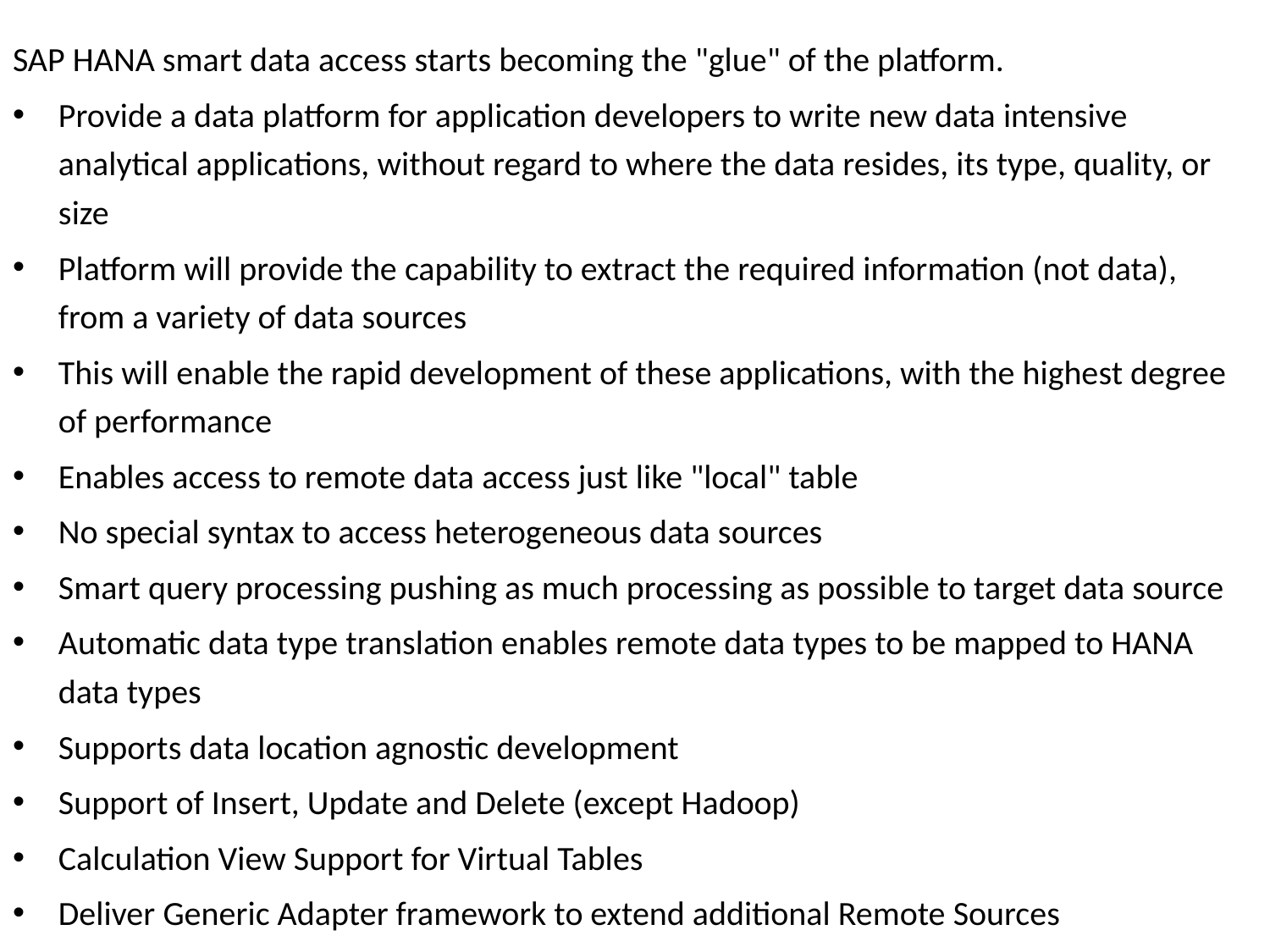

SAP HANA smart data access starts becoming the "glue" of the platform.
Provide a data platform for application developers to write new data intensive analytical applications, without regard to where the data resides, its type, quality, or size
Platform will provide the capability to extract the required information (not data), from a variety of data sources
This will enable the rapid development of these applications, with the highest degree of performance
Enables access to remote data access just like "local" table
No special syntax to access heterogeneous data sources
Smart query processing pushing as much processing as possible to target data source
Automatic data type translation enables remote data types to be mapped to HANA data types
Supports data location agnostic development
Support of Insert, Update and Delete (except Hadoop)
Calculation View Support for Virtual Tables
Deliver Generic Adapter framework to extend additional Remote Sources